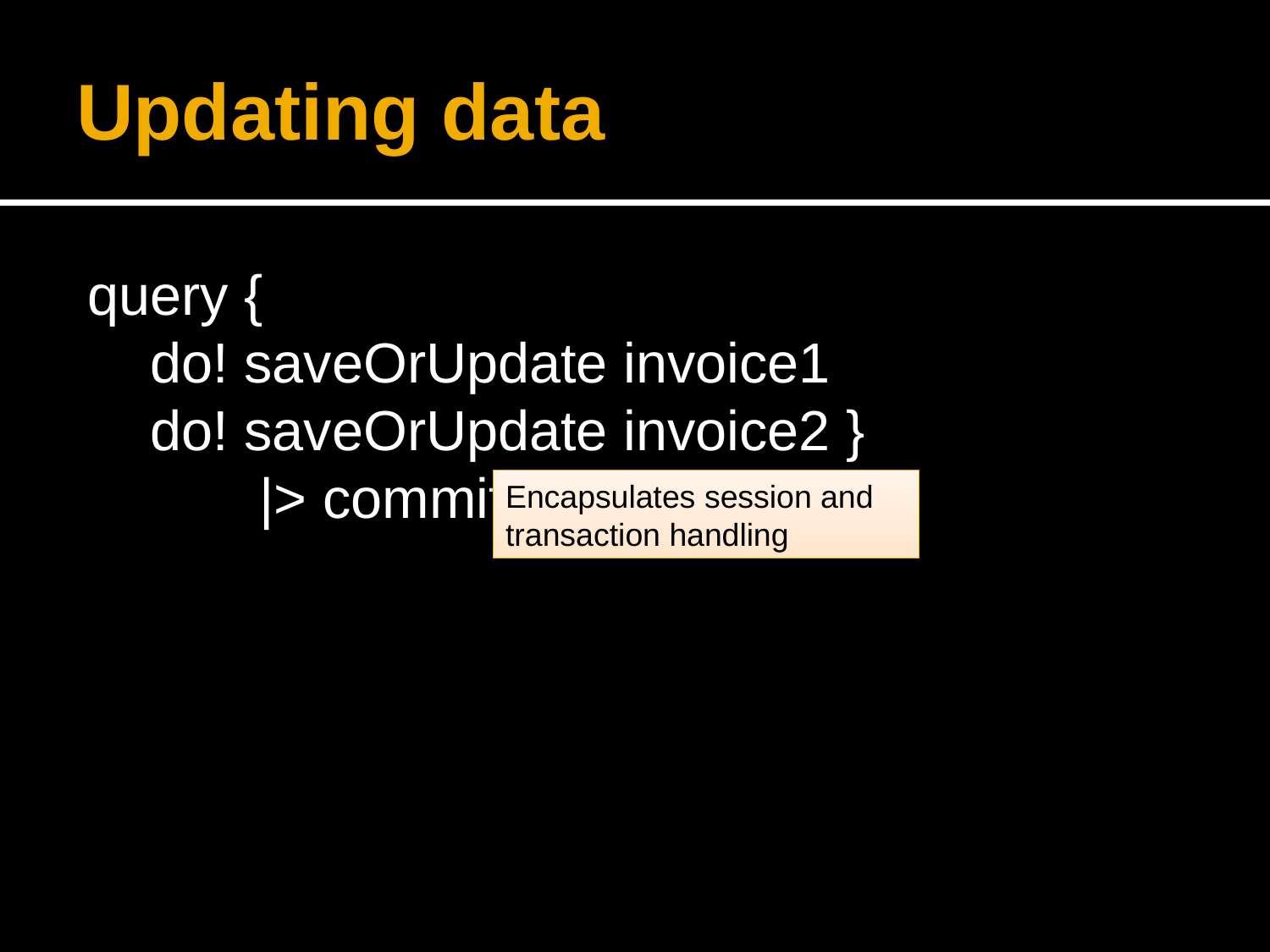

# Updating data
query {
    do! saveOrUpdate invoice1
    do! saveOrUpdate invoice2 }
           |> commit
Encapsulates session and transaction handling